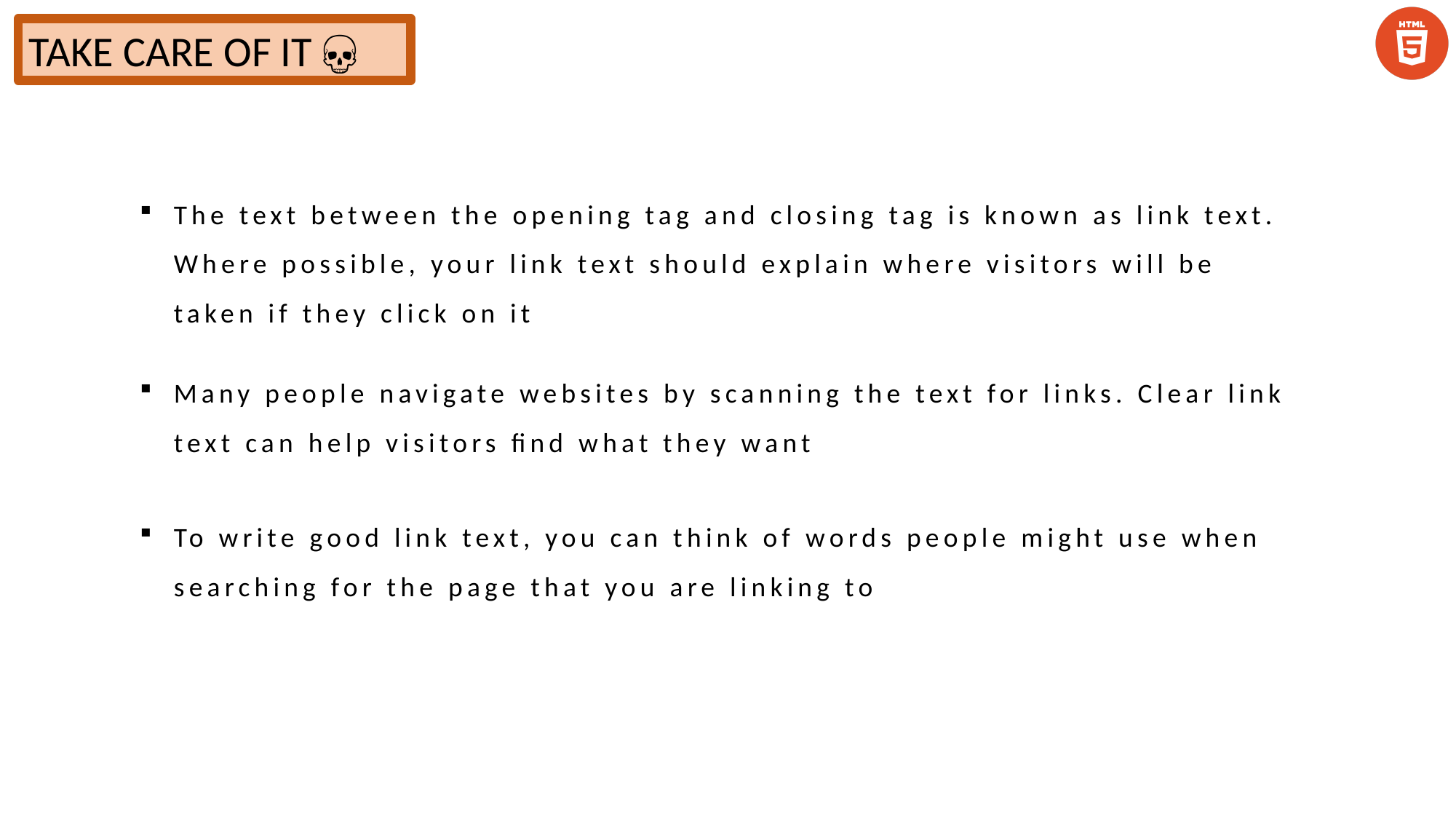

TAKE CARE OF IT 💀
The text between the opening tag and closing tag is known as link text. Where possible, your link text should explain where visitors will be taken if they click on it
Many people navigate websites by scanning the text for links. Clear link text can help visitors find what they want
To write good link text, you can think of words people might use when searching for the page that you are linking to